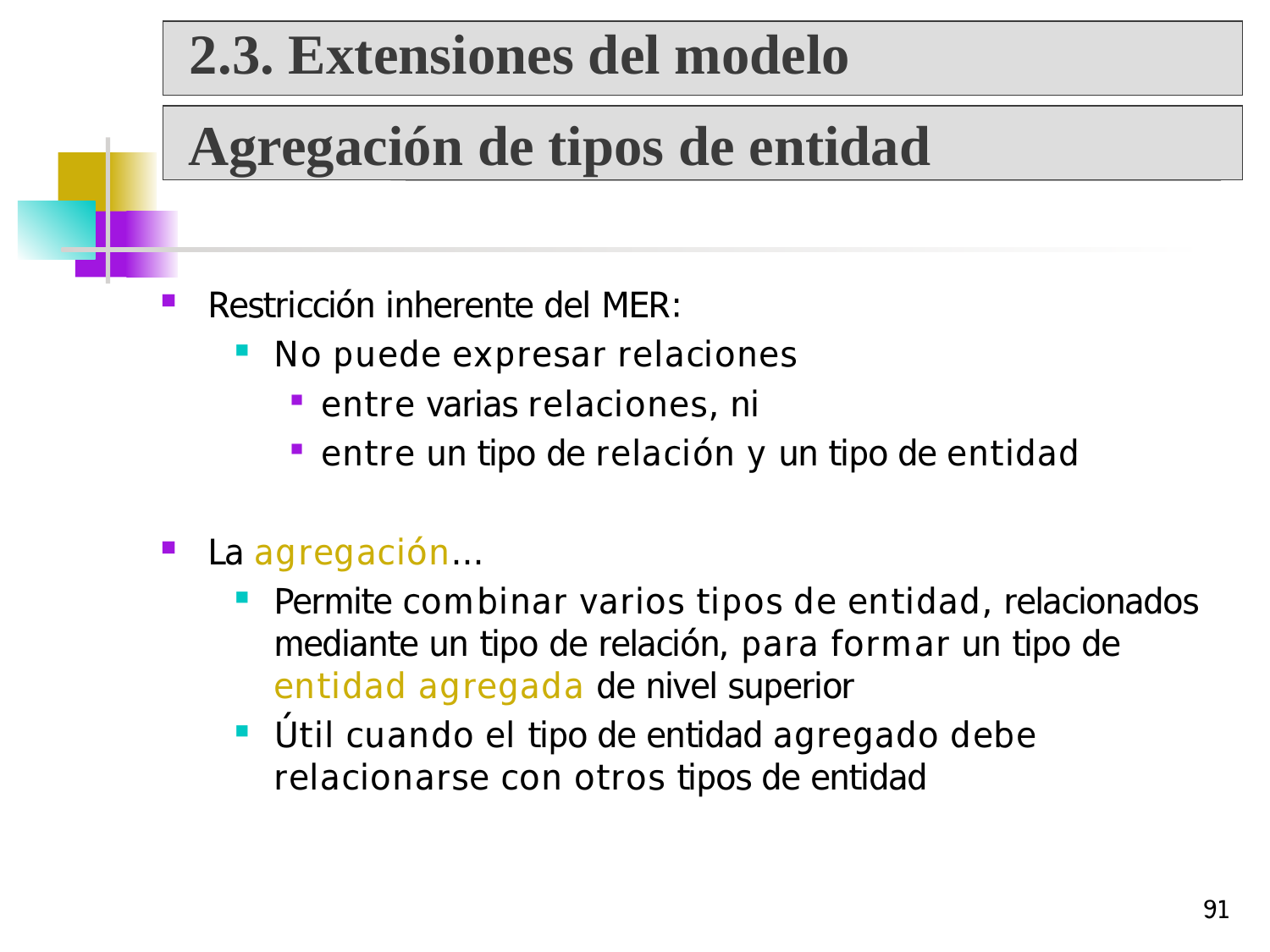

2.3. Extensiones del modelo
Agregación de tipos de entidad

Restricción inherente del MER:
No puede expresar relaciones
entre varias relaciones, ni
entre un tipo de relación y un tipo de entidad

La agregación...
Permite combinar varios tipos de entidad, relacionados mediante un tipo de relación, para formar un tipo de entidad agregada de nivel superior
Útil cuando el tipo de entidad agregado debe relacionarse con otros tipos de entidad
91